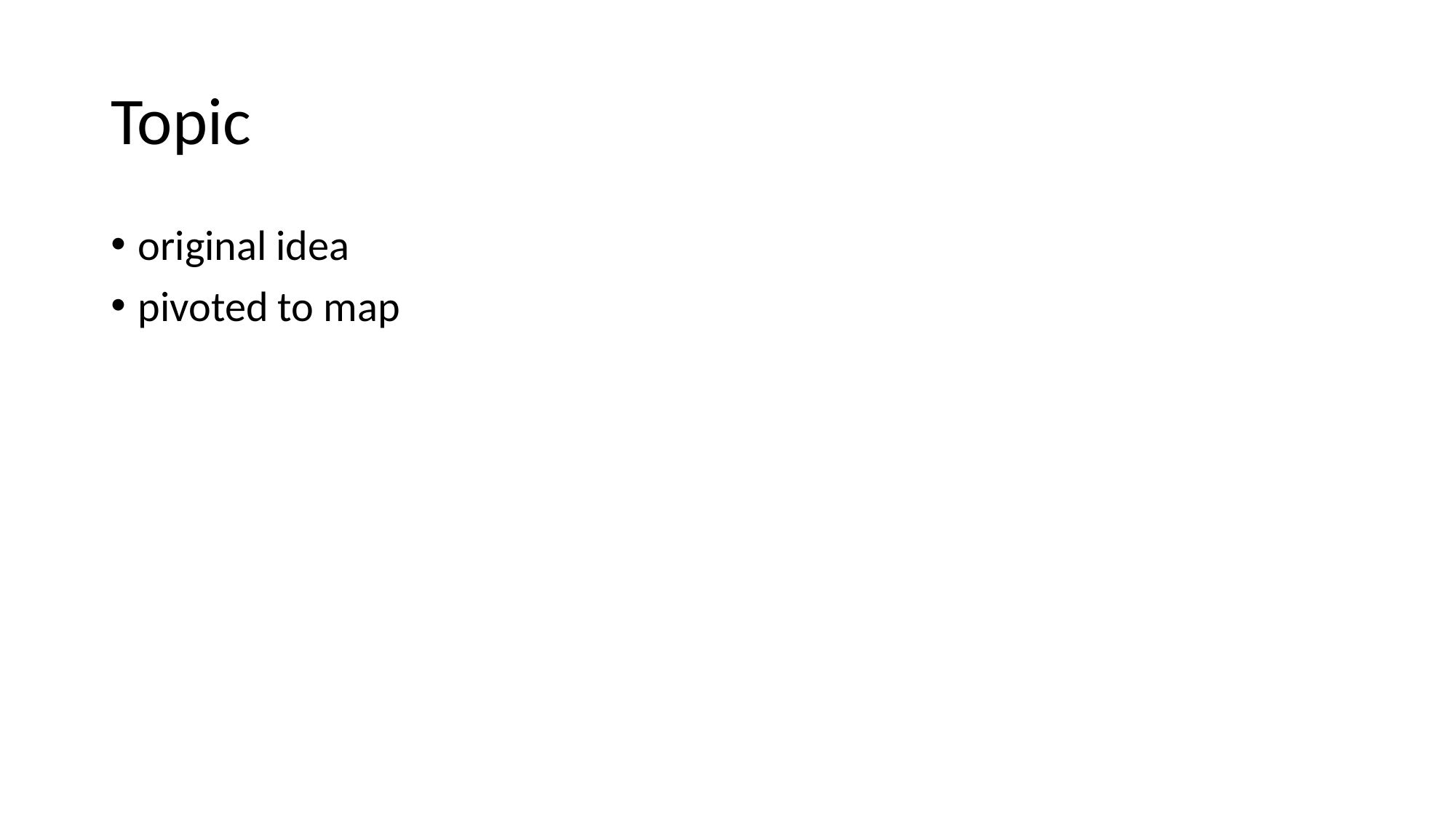

# Topic
original idea
pivoted to map